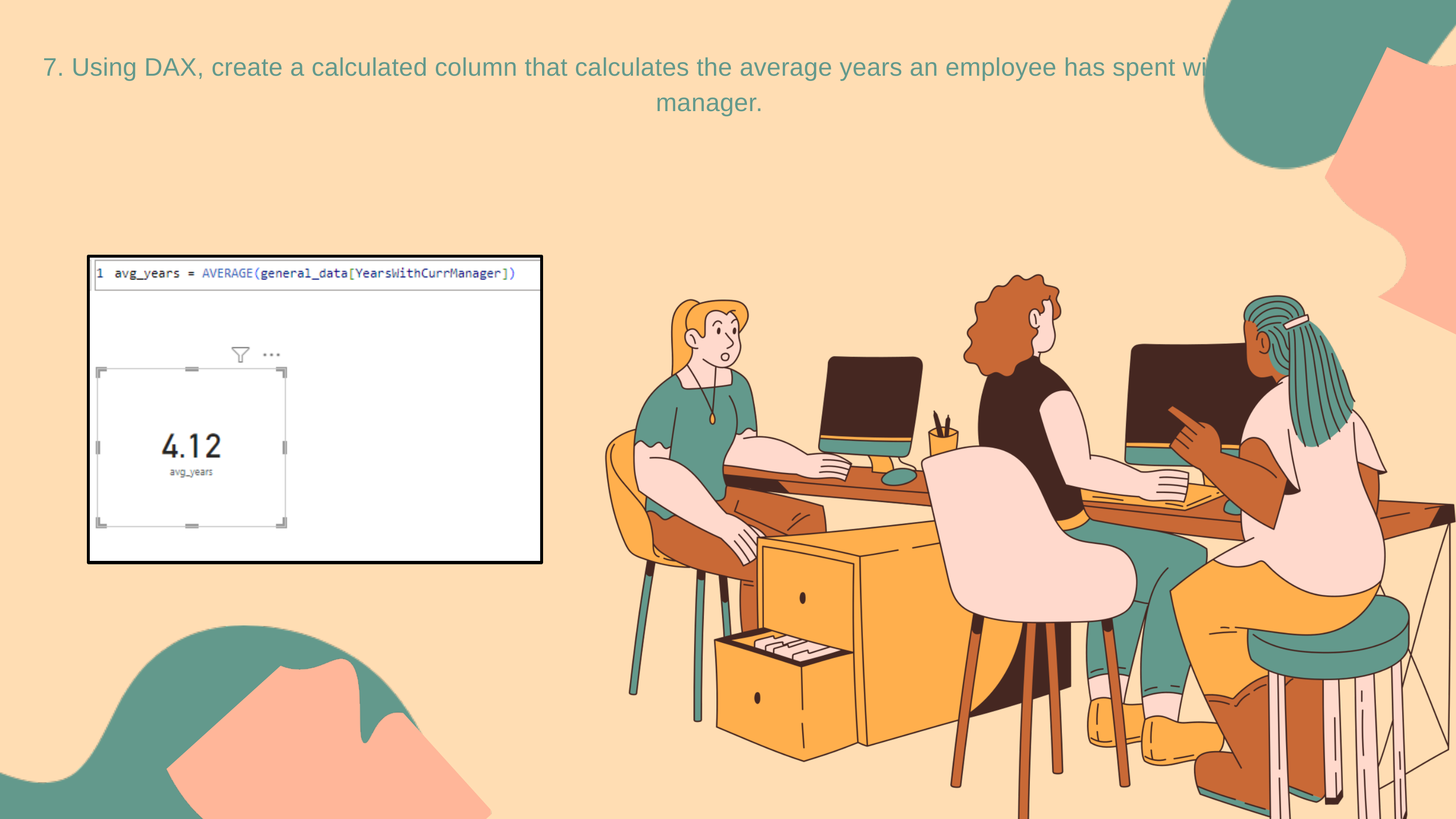

7. Using DAX, create a calculated column that calculates the average years an employee has spent with their current manager.